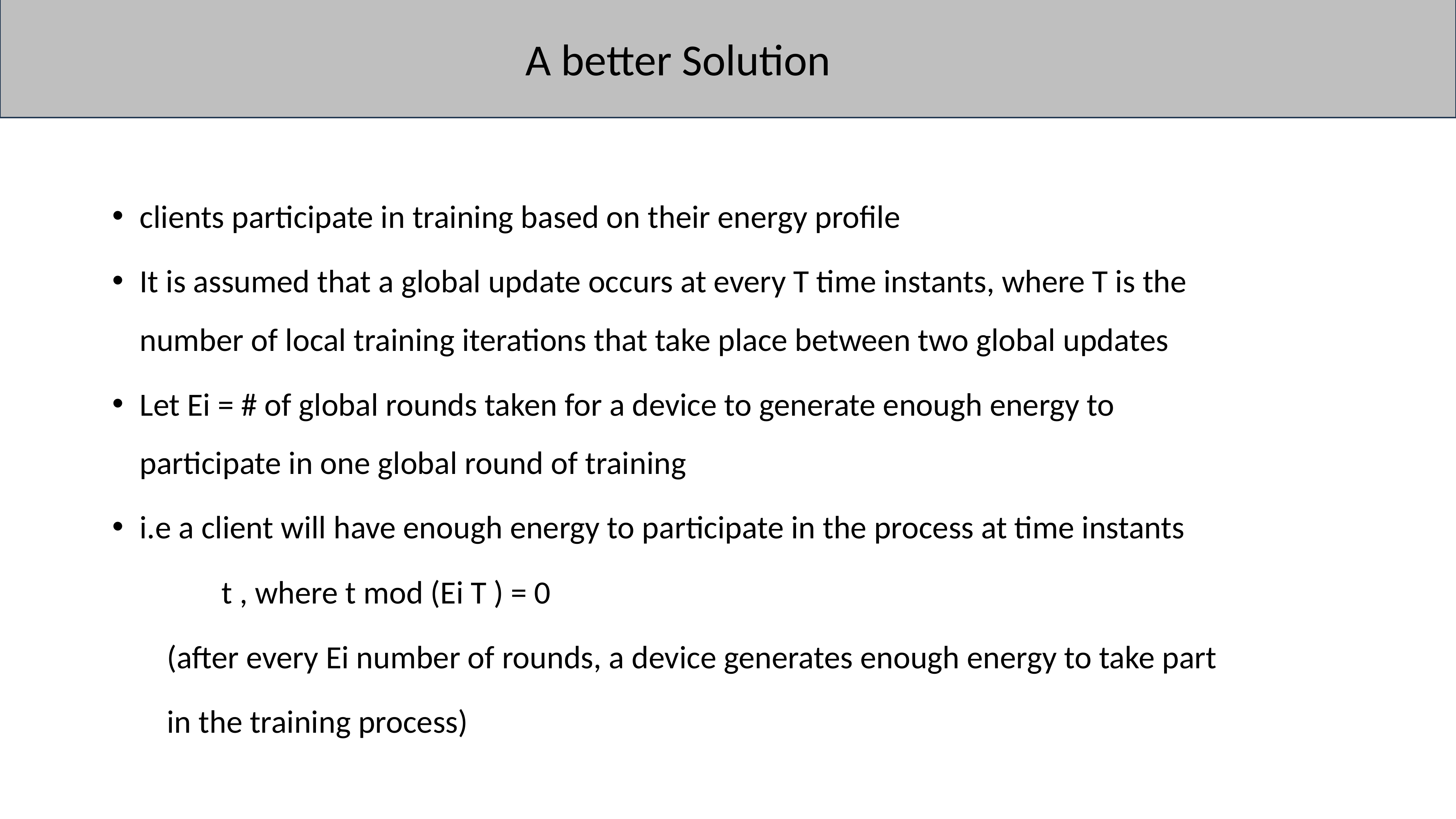

# A better Solution
clients participate in training based on their energy profile
It is assumed that a global update occurs at every T time instants, where T is the number of local training iterations that take place between two global updates
Let Ei = # of global rounds taken for a device to generate enough energy to participate in one global round of training
i.e a client will have enough energy to participate in the process at time instants
   		t , where t mod (Ei T ) = 0
	(after every Ei number of rounds, a device generates enough energy to take part
	in the training process)